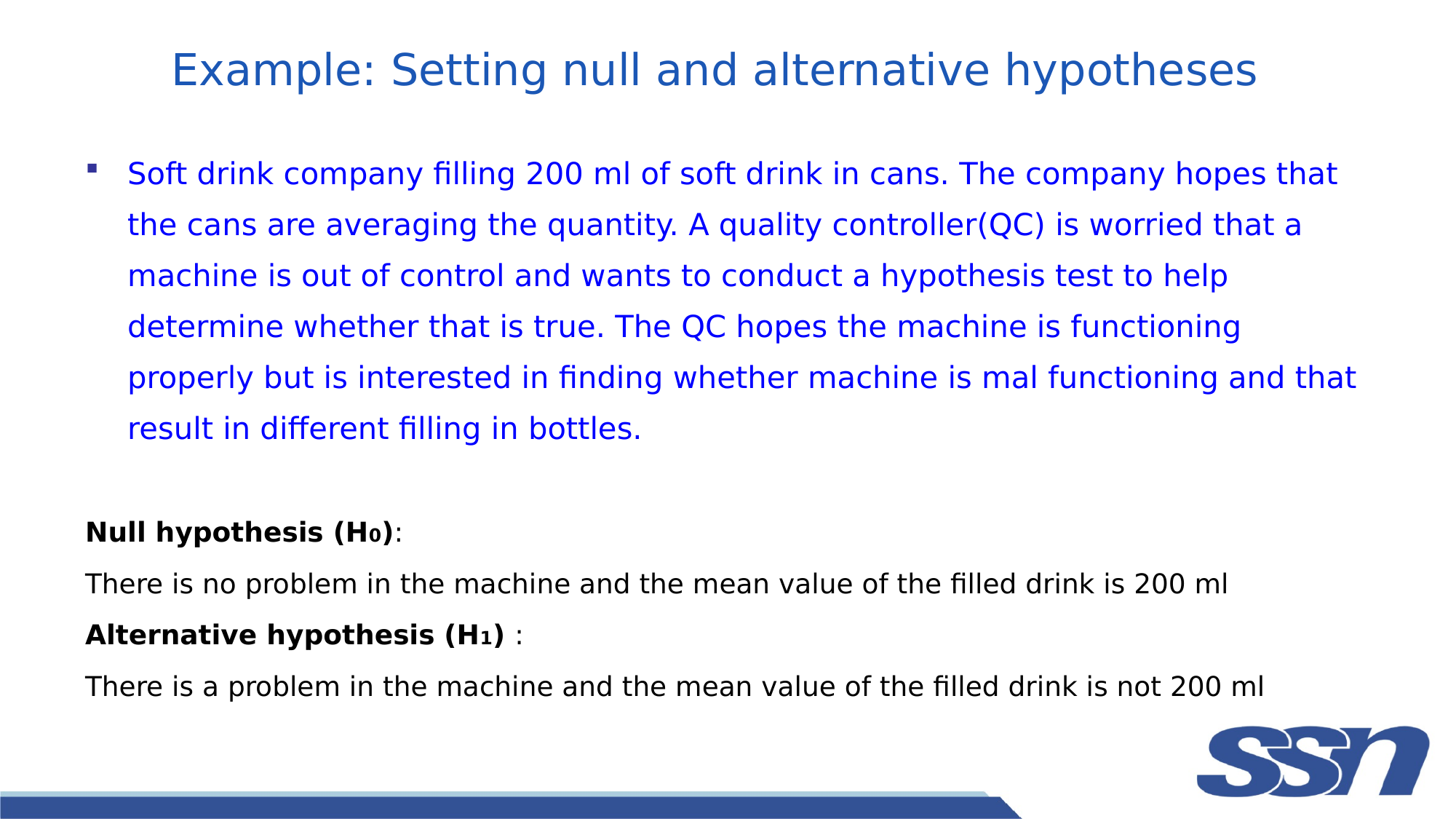

# Example: Setting null and alternative hypotheses
Soft drink company filling 200 ml of soft drink in cans. The company hopes that the cans are averaging the quantity. A quality controller(QC) is worried that a machine is out of control and wants to conduct a hypothesis test to help determine whether that is true. The QC hopes the machine is functioning properly but is interested in finding whether machine is mal functioning and that result in different filling in bottles.

Null hypothesis (H0):
There is no problem in the machine and the mean value of the filled drink is 200 ml
Alternative hypothesis (H1) :
There is a problem in the machine and the mean value of the filled drink is not 200 ml